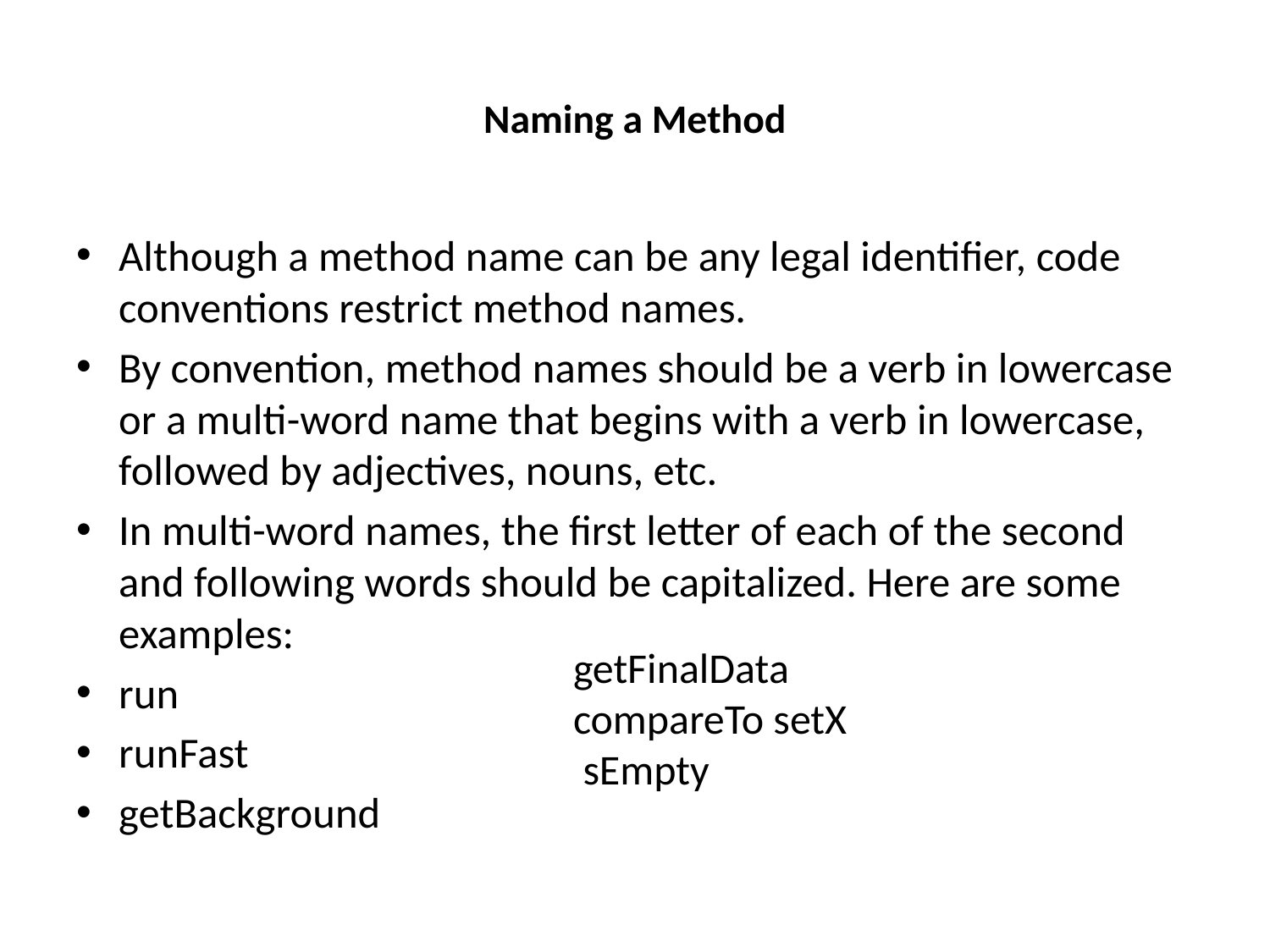

# Naming a Method
Although a method name can be any legal identifier, code conventions restrict method names.
By convention, method names should be a verb in lowercase or a multi-word name that begins with a verb in lowercase, followed by adjectives, nouns, etc.
In multi-word names, the first letter of each of the second and following words should be capitalized. Here are some examples:
run
runFast
getBackground

getFinalData
compareTo setX
 sEmpty